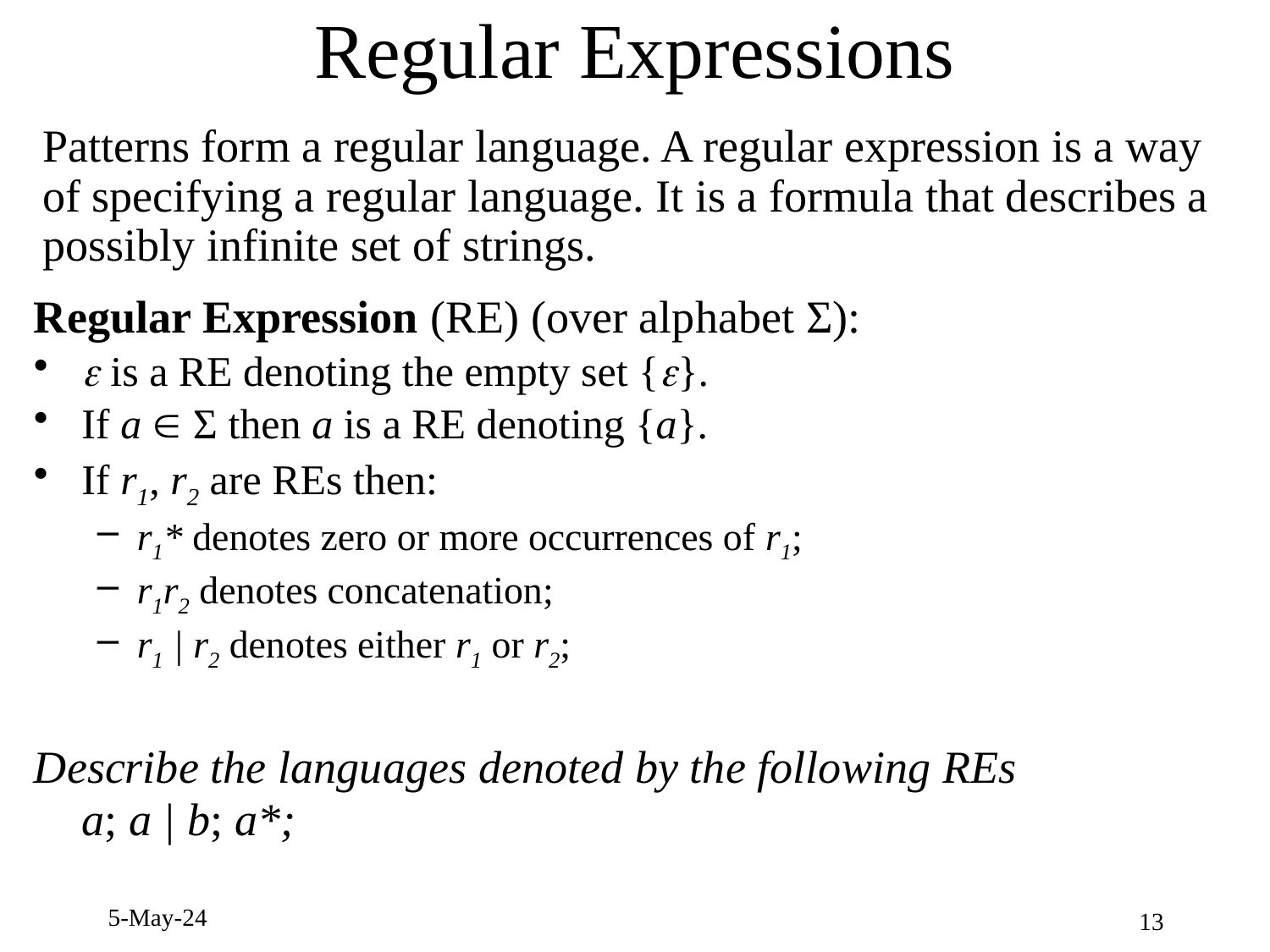

# Regular Expressions
Patterns form a regular language. A regular expression is a way of specifying a regular language. It is a formula that describes a possibly infinite set of strings.

Regular Expression (RE) (over alphabet Σ):
ε is a RE denoting the empty set {ε}.
If a ∈ Σ then a is a RE denoting {a}.
If r1, r2 are REs then:
r1* denotes zero or more occurrences of r1;
r1r2 denotes concatenation;
r1 | r2 denotes either r1 or r2;

Describe the languages denoted by the following REs
	a; a | b; a*;
5-May-24
13